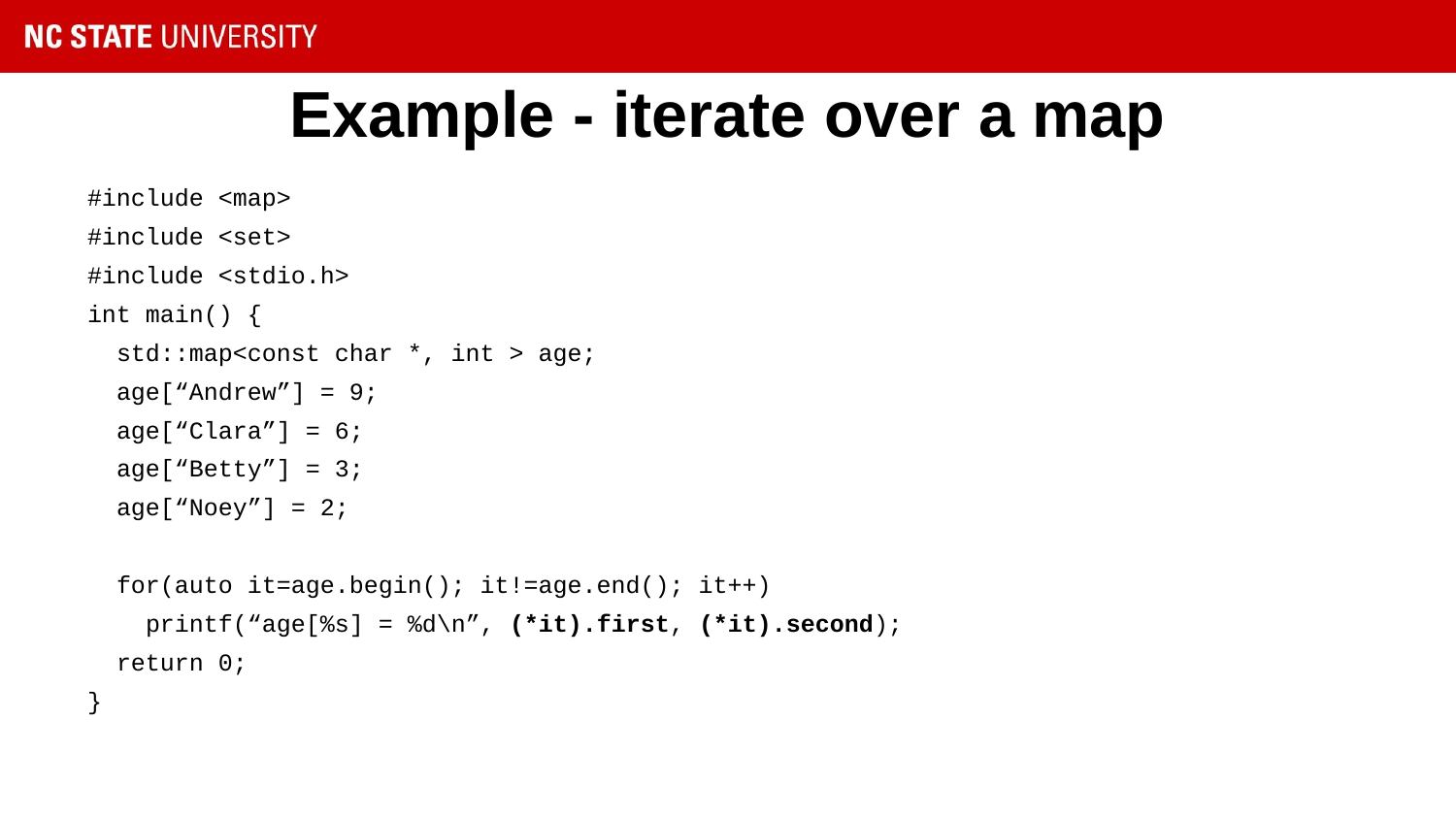

# Example - iterate over a map
#include <map>
#include <set>
#include <stdio.h>
int main() {
  std::map<const char *, int > age;
  age[“Andrew”] = 9;
  age[“Clara”] = 6;
  age[“Betty”] = 3;
  age[“Noey”] = 2;

  for(auto it=age.begin(); it!=age.end(); it++)
    printf(“age[%s] = %d\n”, (*it).first, (*it).second);
  return 0;
}